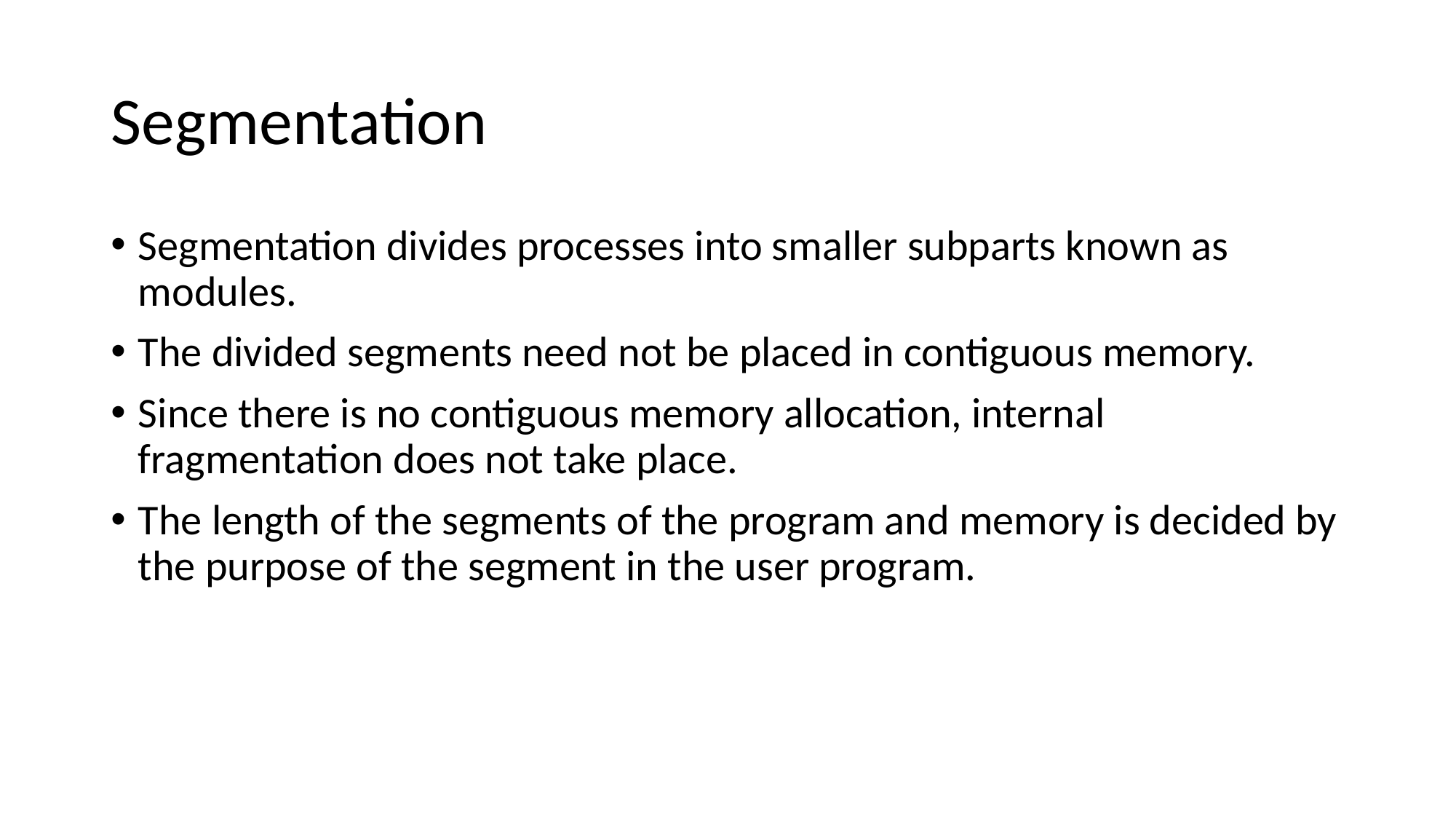

# Segmentation
Segmentation divides processes into smaller subparts known as modules.
The divided segments need not be placed in contiguous memory.
Since there is no contiguous memory allocation, internal fragmentation does not take place.
The length of the segments of the program and memory is decided by the purpose of the segment in the user program.